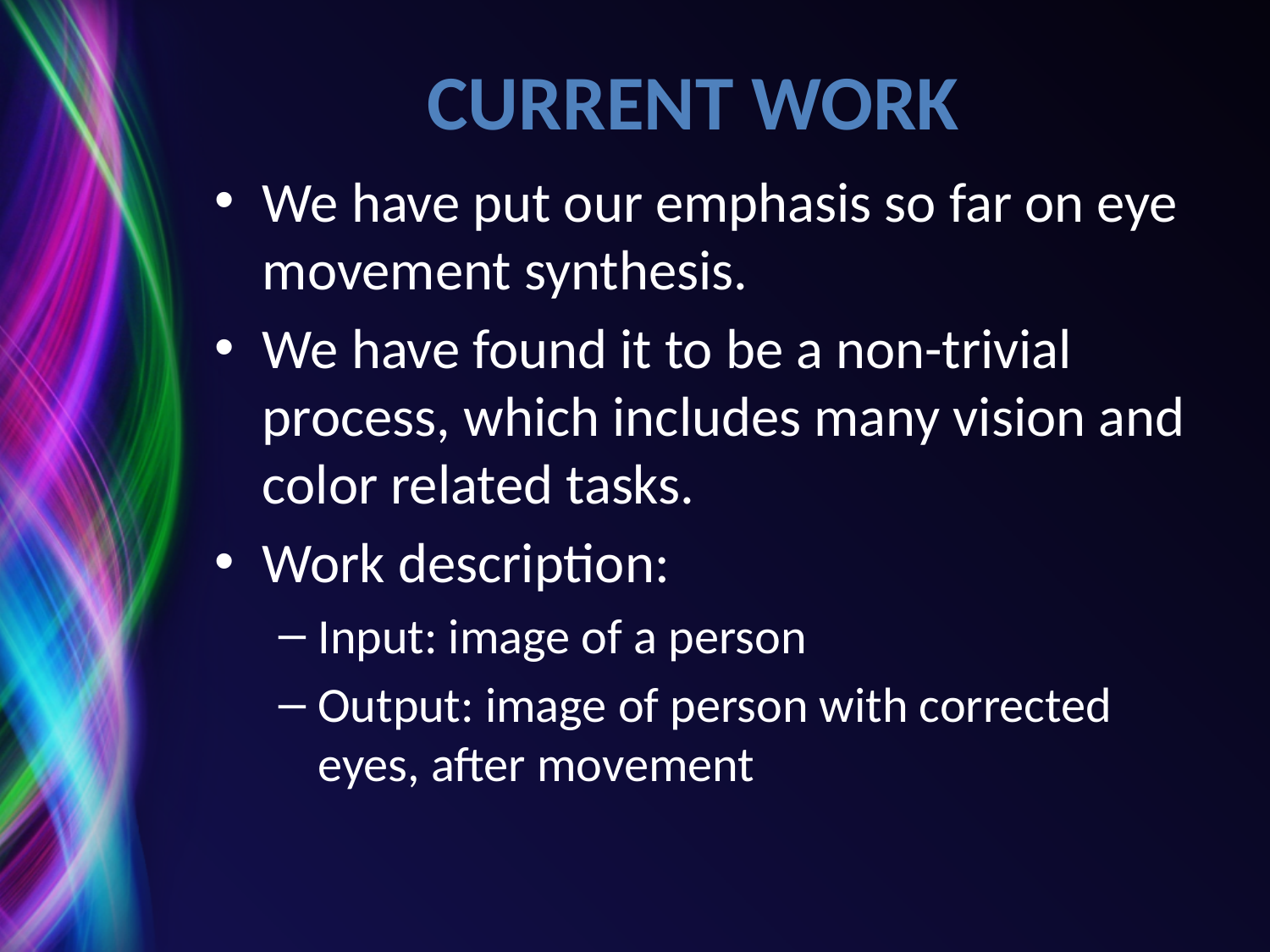

# Current work
We have put our emphasis so far on eye movement synthesis.
We have found it to be a non-trivial process, which includes many vision and color related tasks.
Work description:
Input: image of a person
Output: image of person with corrected eyes, after movement